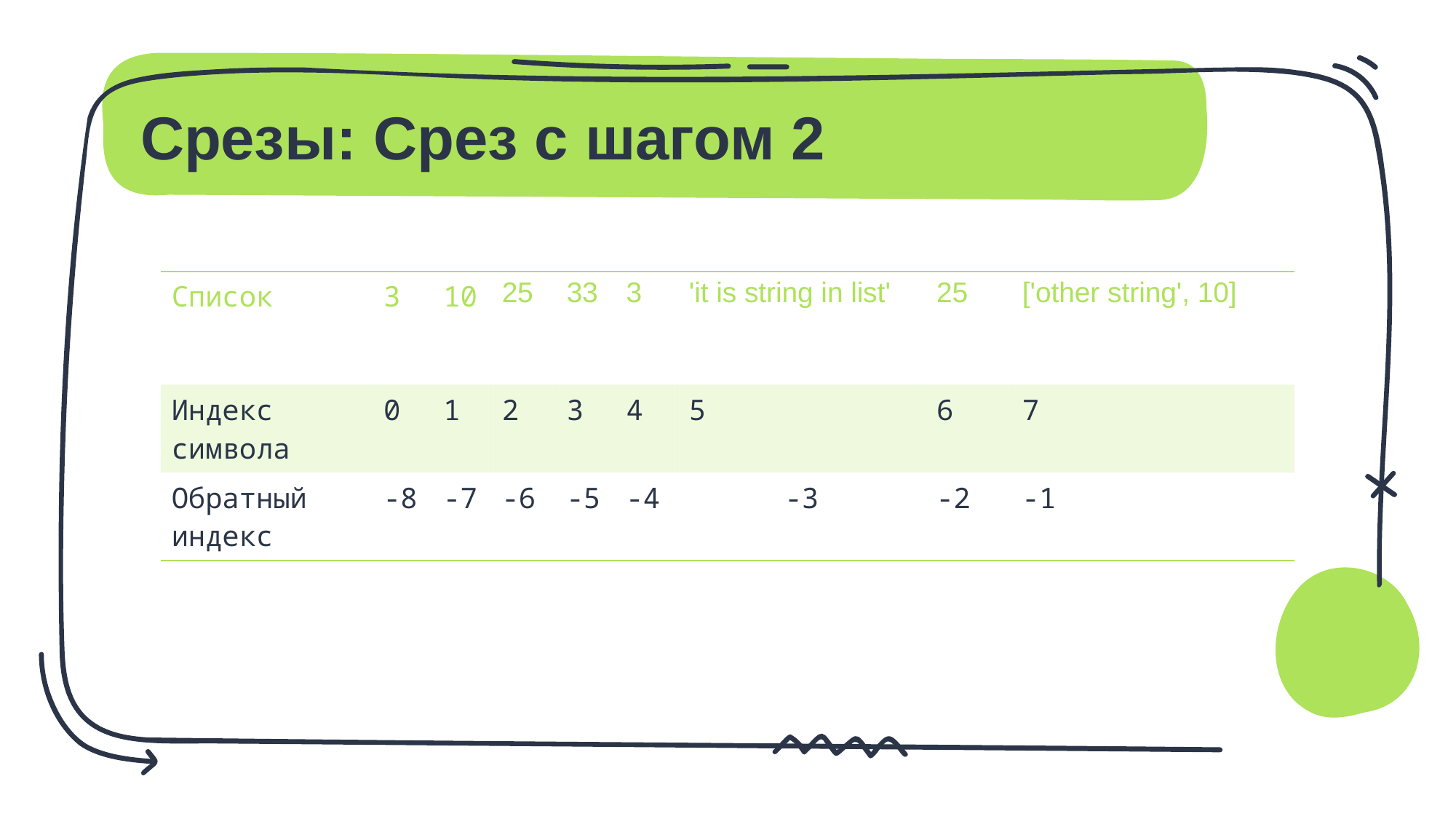

# Срезы: Срез с шагом 2
| Список | 3 | 10 | 25 | 33 | 3 | 'it is string in list' | 25 | ['other string', 10] |
| --- | --- | --- | --- | --- | --- | --- | --- | --- |
| Индекс символа | 0 | 1 | 2 | 3 | 4 | 5 | 6 | 7 |
| Обратный индекс | -8 | -7 | -6 | -5 | -4 | -3 | -2 | -1 |